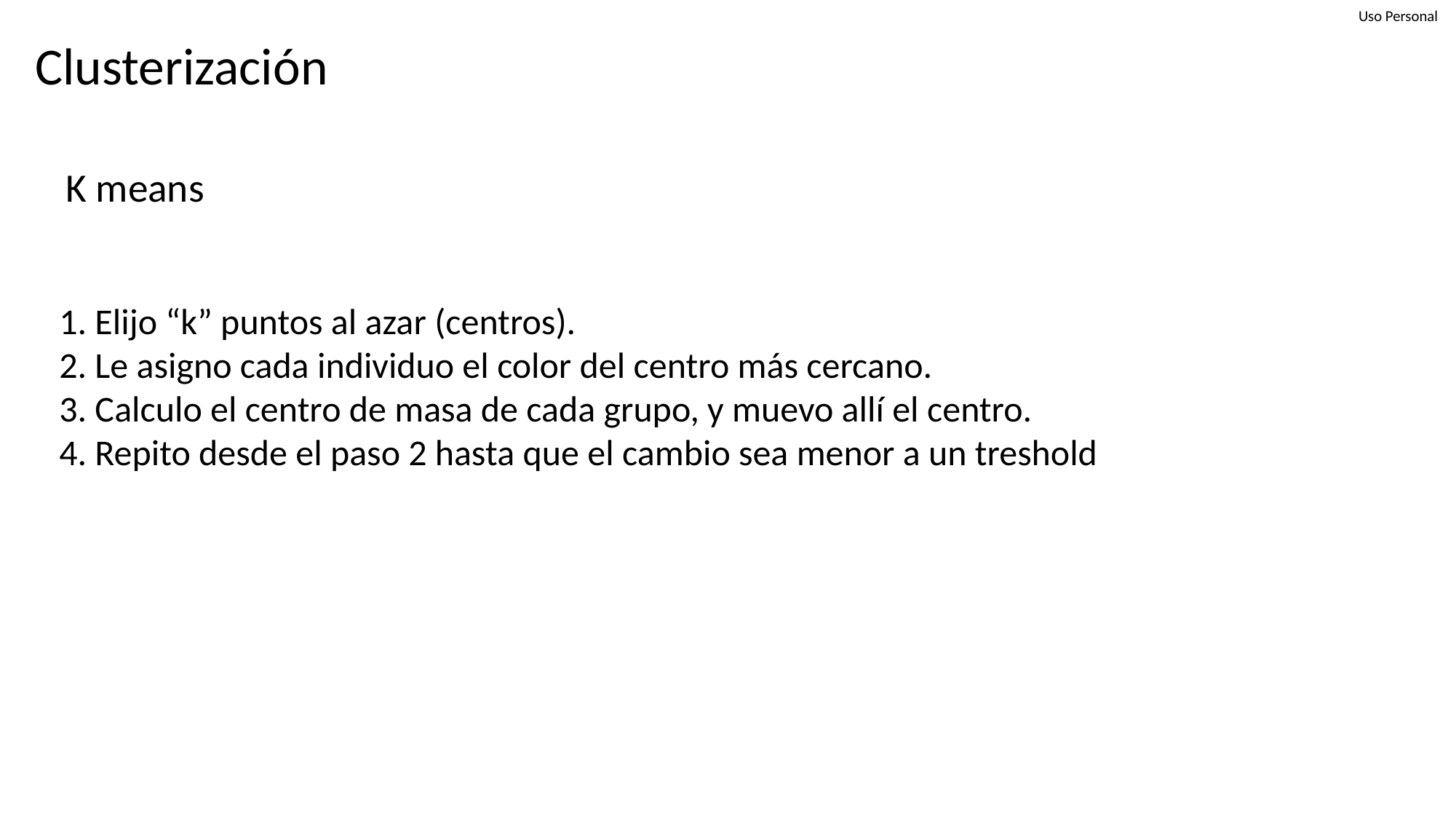

# Clusterización

K means
1. Elijo “k” puntos al azar (centros).
2. Le asigno cada individuo el color del centro más cercano.
3. Calculo el centro de masa de cada grupo, y muevo allí el centro.
4. Repito desde el paso 2 hasta que el cambio sea menor a un treshold